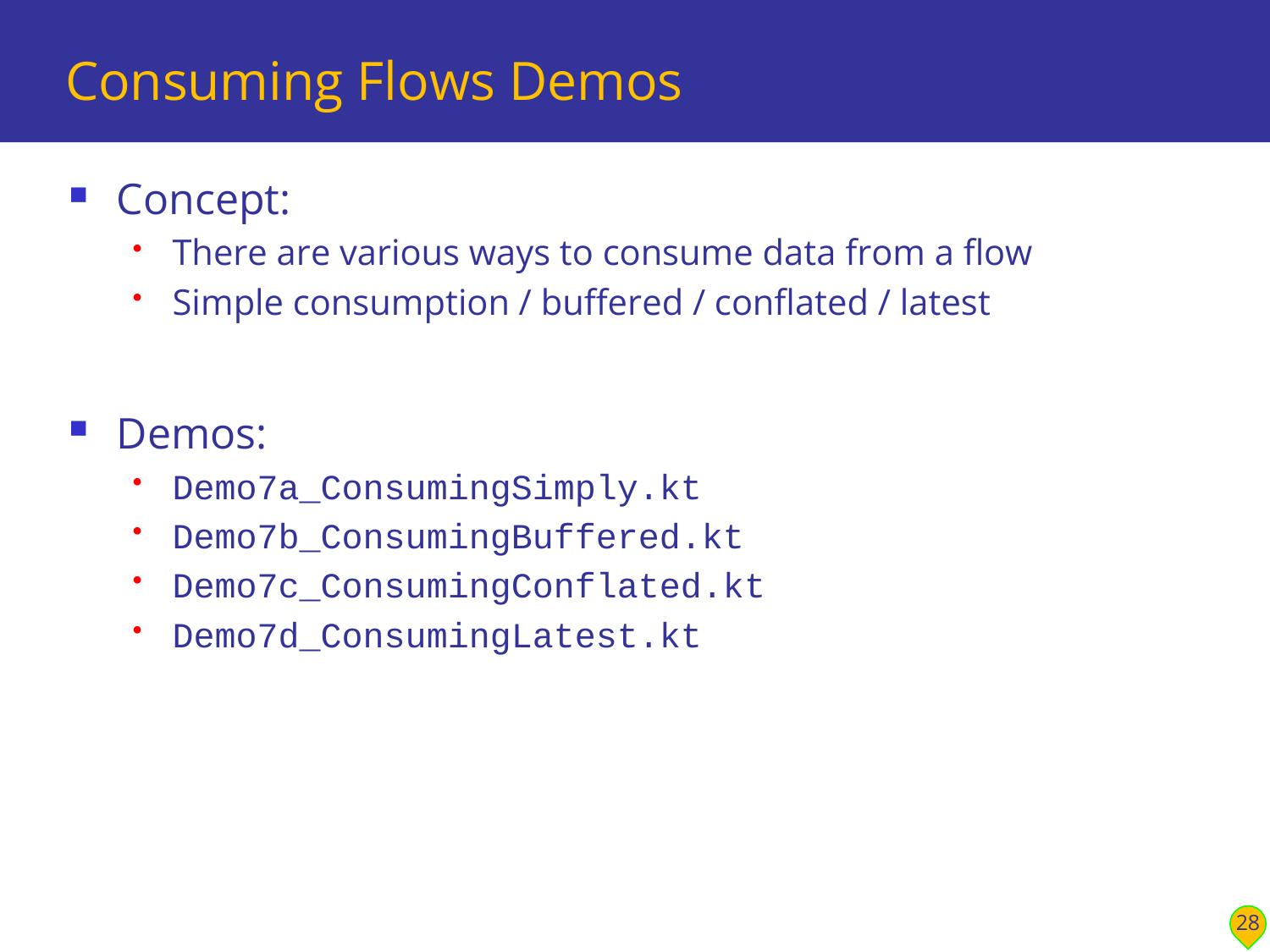

# Consuming Flows Demos
Concept:
There are various ways to consume data from a flow
Simple consumption / buffered / conflated / latest

Demos:
Demo7a_ConsumingSimply.kt
Demo7b_ConsumingBuffered.kt
Demo7c_ConsumingConflated.kt
Demo7d_ConsumingLatest.kt
28